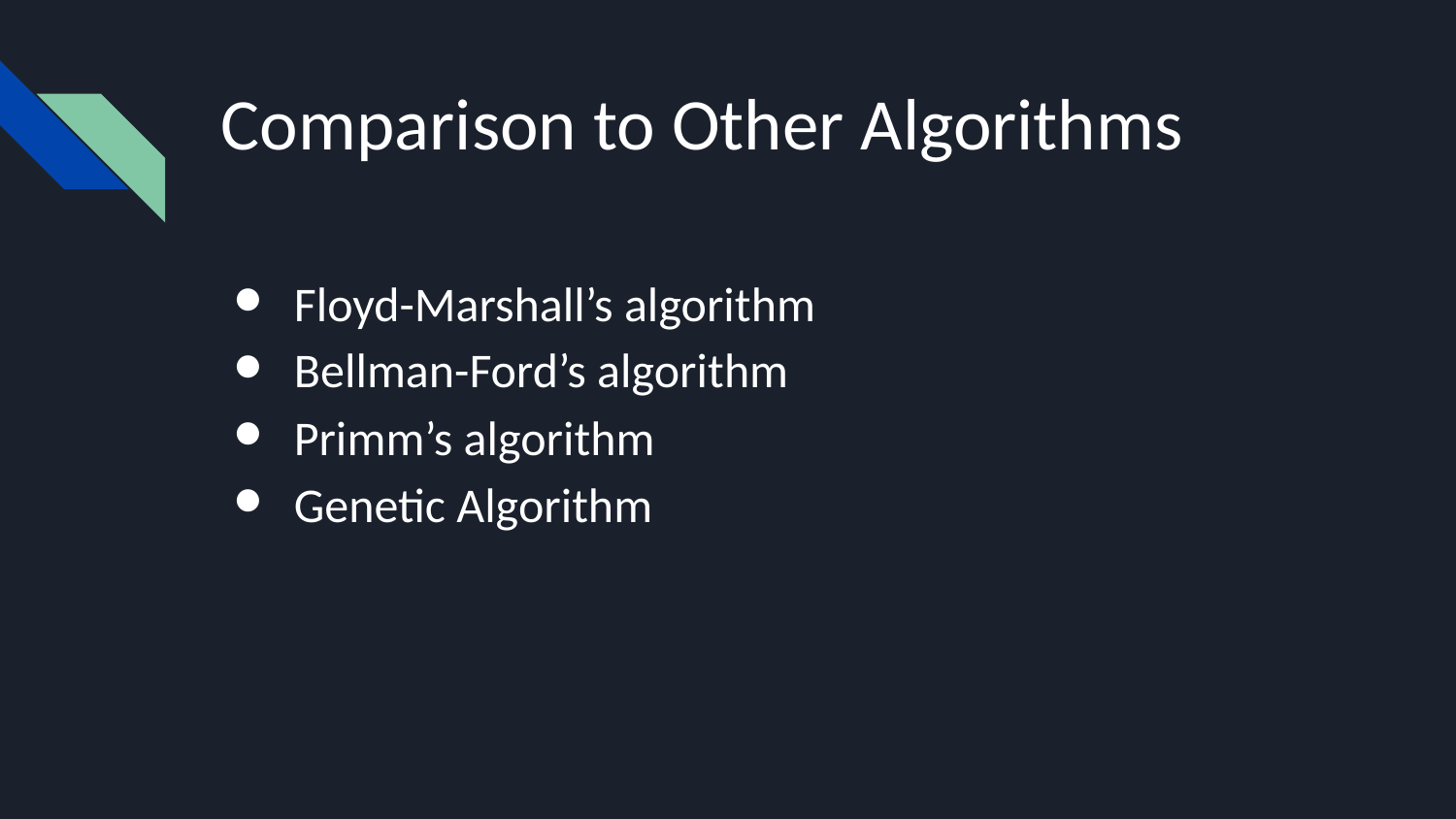

# Comparison to Other Algorithms
Floyd-Marshall’s algorithm
Bellman-Ford’s algorithm
Primm’s algorithm
Genetic Algorithm